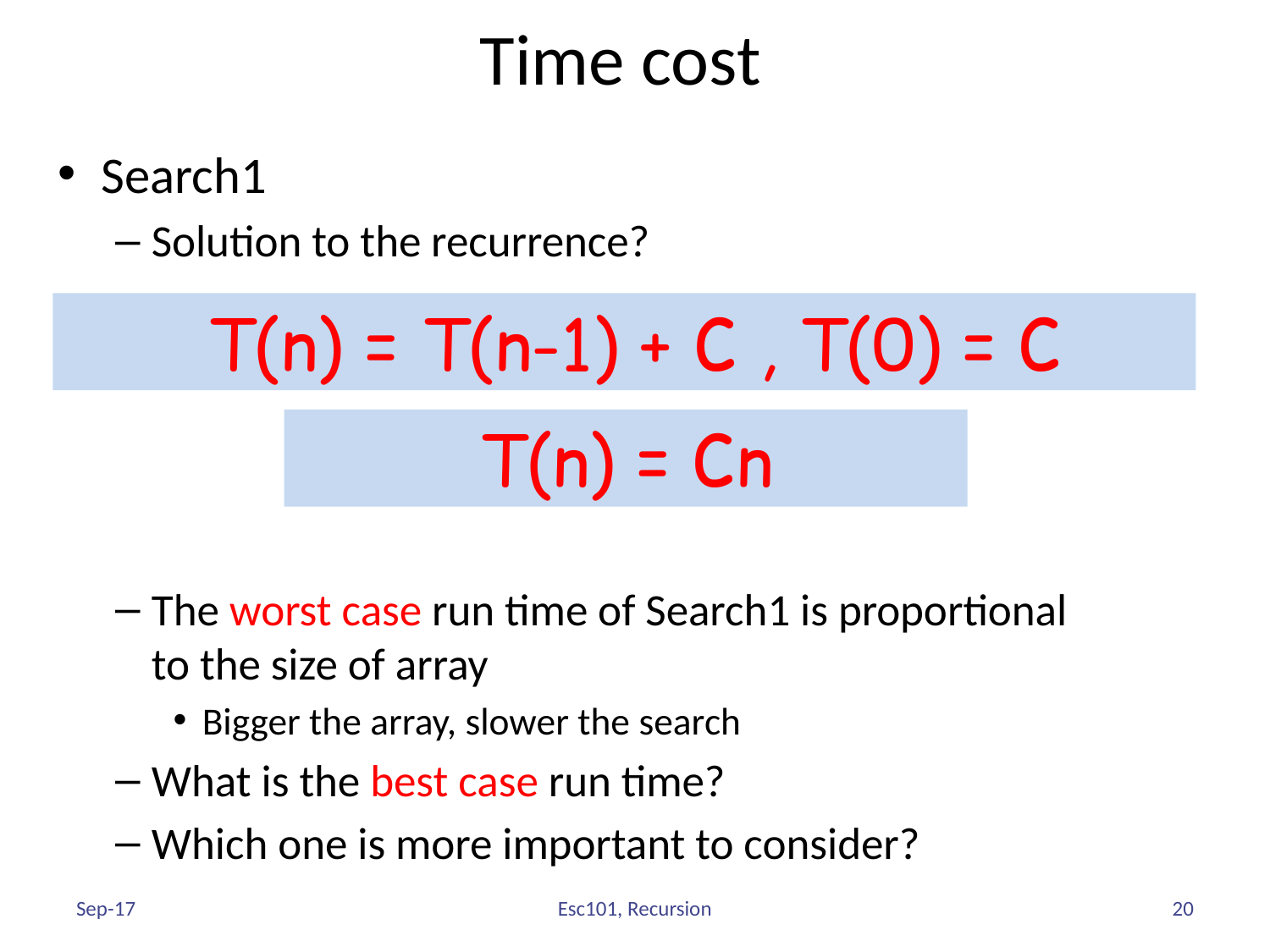

# Time cost

Search1
Solution to the recurrence?

The worst case run time of Search1 is proportional to the size of array
Bigger the array, slower the search
What is the best case run time?
Which one is more important to consider?

  T(n) = T(n-1) + C , T(0) = C
  T(n) = Cn
Sep-17
20
Esc101, Recursion